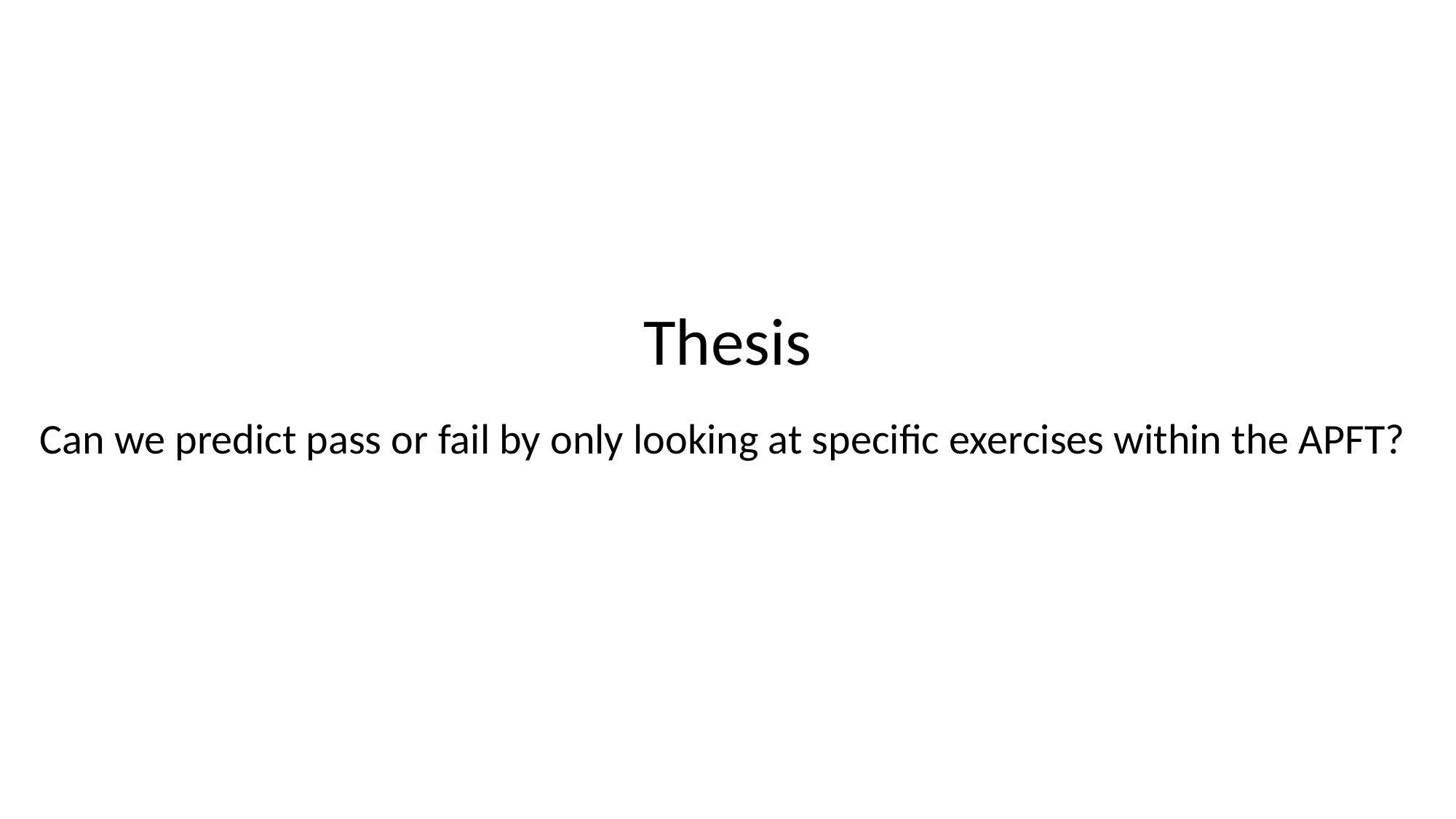

# Thesis
Can we predict pass or fail by only looking at specific exercises within the APFT?